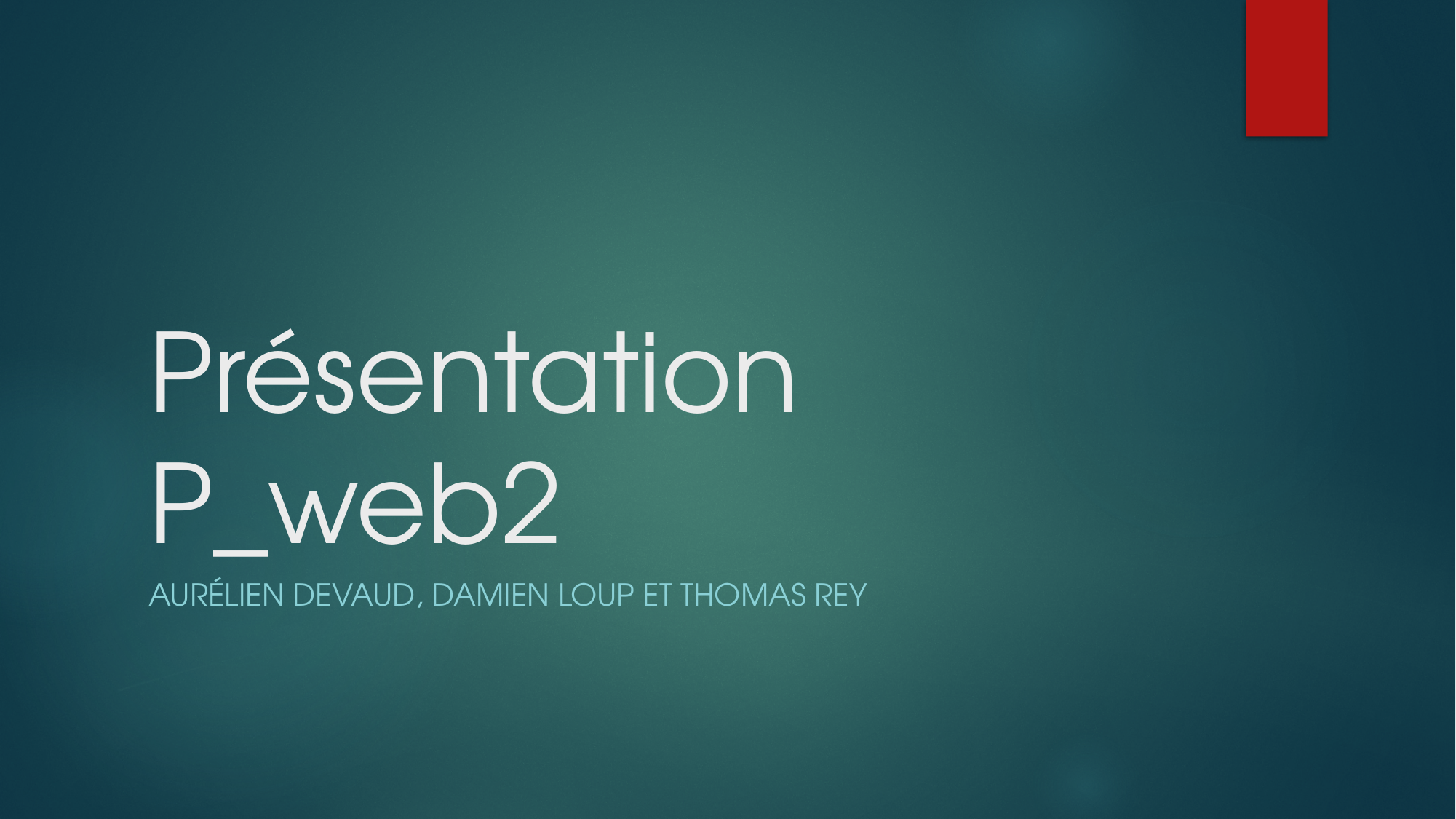

# Présentation P_web2
Aurélien devaud, Damien loup et thomas rey